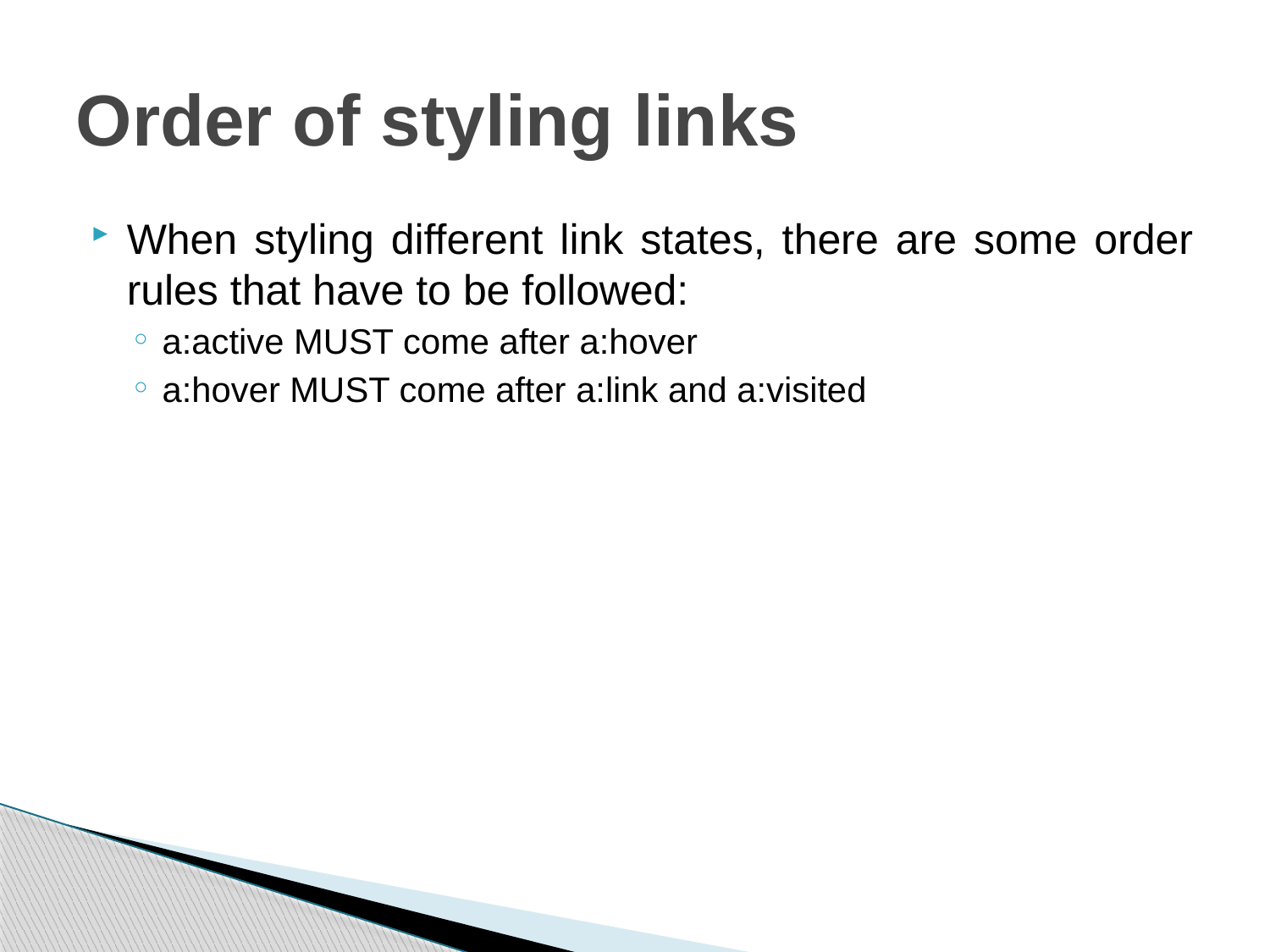

# Order of styling links
When styling different link states, there are some order rules that have to be followed:
a:active MUST come after a:hover
a:hover MUST come after a:link and a:visited